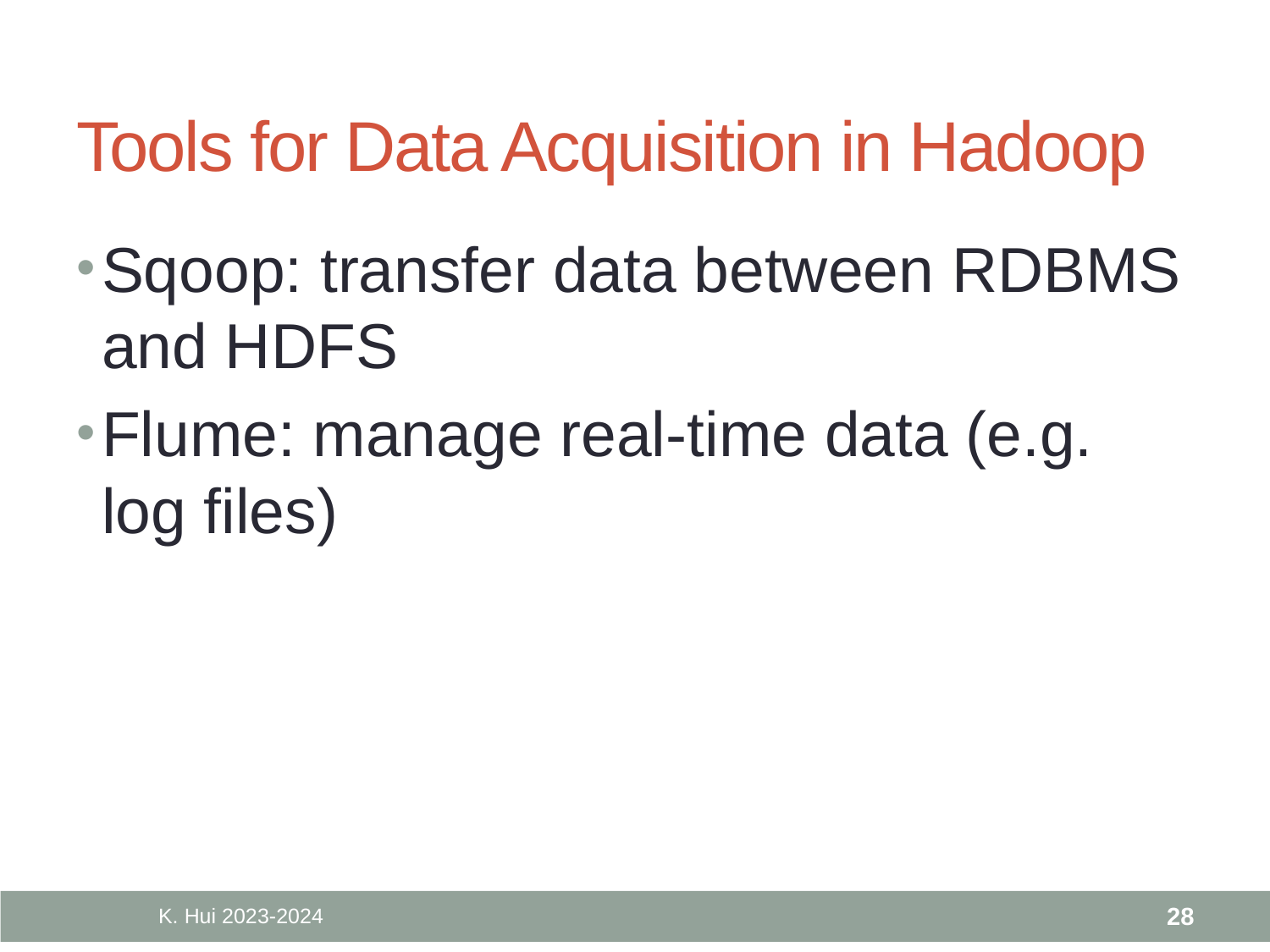

# Tools for Data Acquisition in Hadoop
Sqoop: transfer data between RDBMS and HDFS
Flume: manage real-time data (e.g. log files)
K. Hui 2023-2024
28